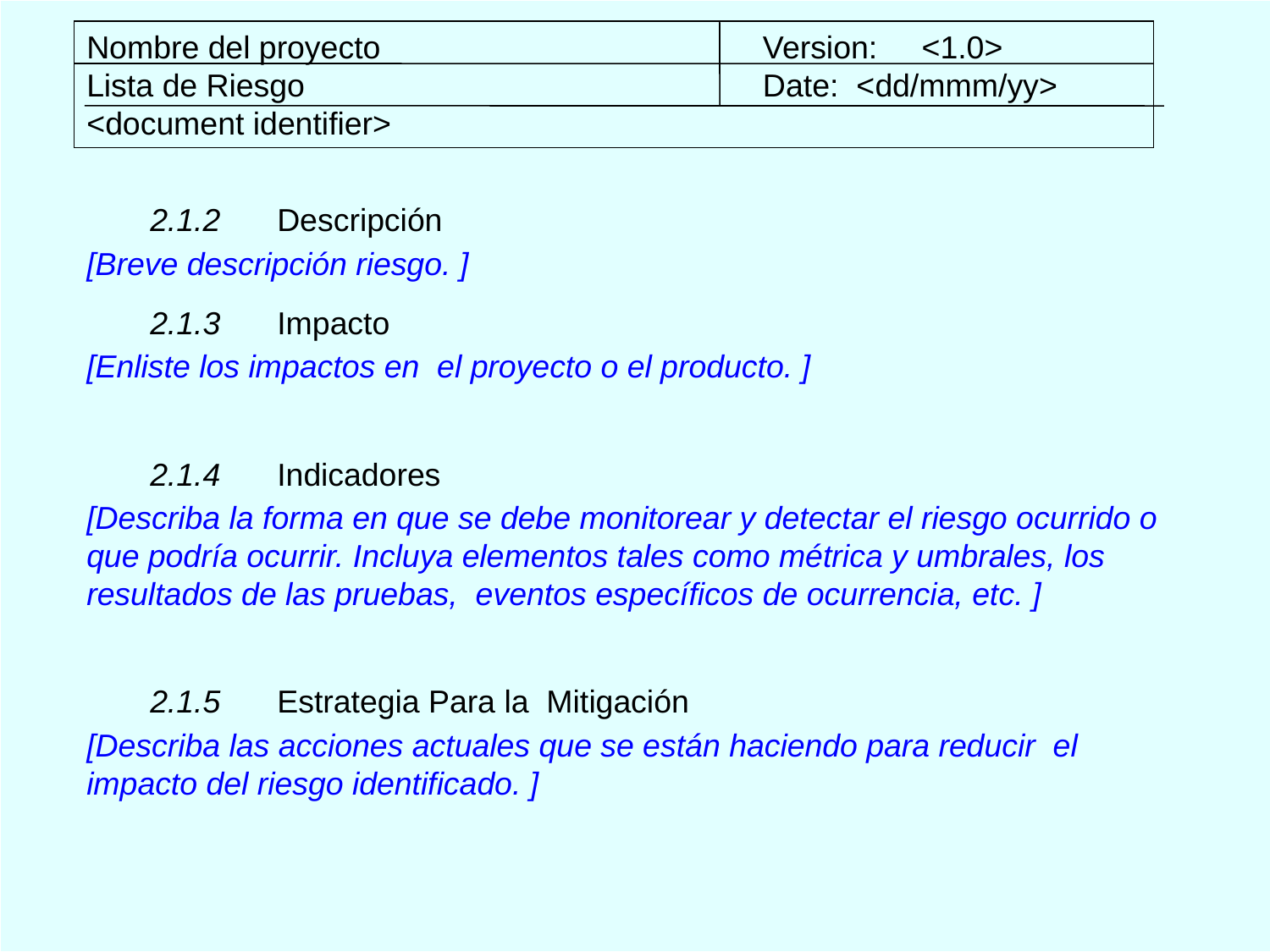

Nombre del proyecto 		                   Version:     <1.0>
Lista de Riesgo 			                   Date:  <dd/mmm/yy>
<document identifier>

2.1.2	Descripción
[Breve descripción riesgo. ]
2.1.3	Impacto
[Enliste los impactos en  el proyecto o el producto. ]

2.1.4	Indicadores
[Describa la forma en que se debe monitorear y detectar el riesgo ocurrido o que podría ocurrir. Incluya elementos tales como métrica y umbrales, los resultados de las pruebas,  eventos específicos de ocurrencia, etc. ]

2.1.5	Estrategia Para la  Mitigación
[Describa las acciones actuales que se están haciendo para reducir  el impacto del riesgo identificado. ]